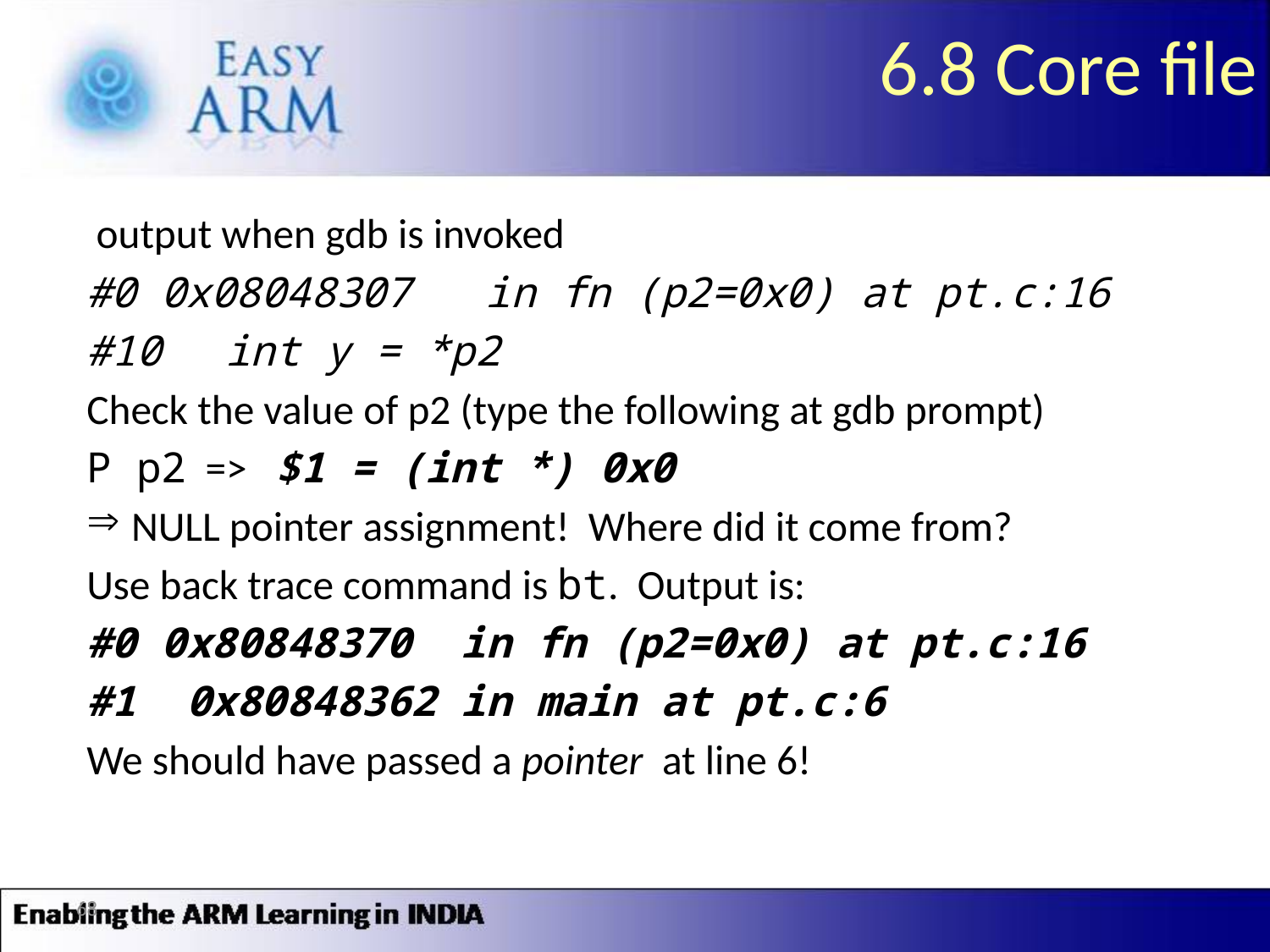

# 6.8 Core file
 output when gdb is invoked
#0 0x08048307   in fn (p2=0x0) at pt.c:16
#10			int y = *p2
Check the value of p2 (type the following at gdb prompt)
P p2  =>   $1 = (int *) 0x0
NULL pointer assignment!  Where did it come from?
Use back trace command is bt.  Output is:
#0 0x80848370  in fn (p2=0x0) at pt.c:16
#1  0x80848362 in main at pt.c:6
We should have passed a pointer  at line 6!
68